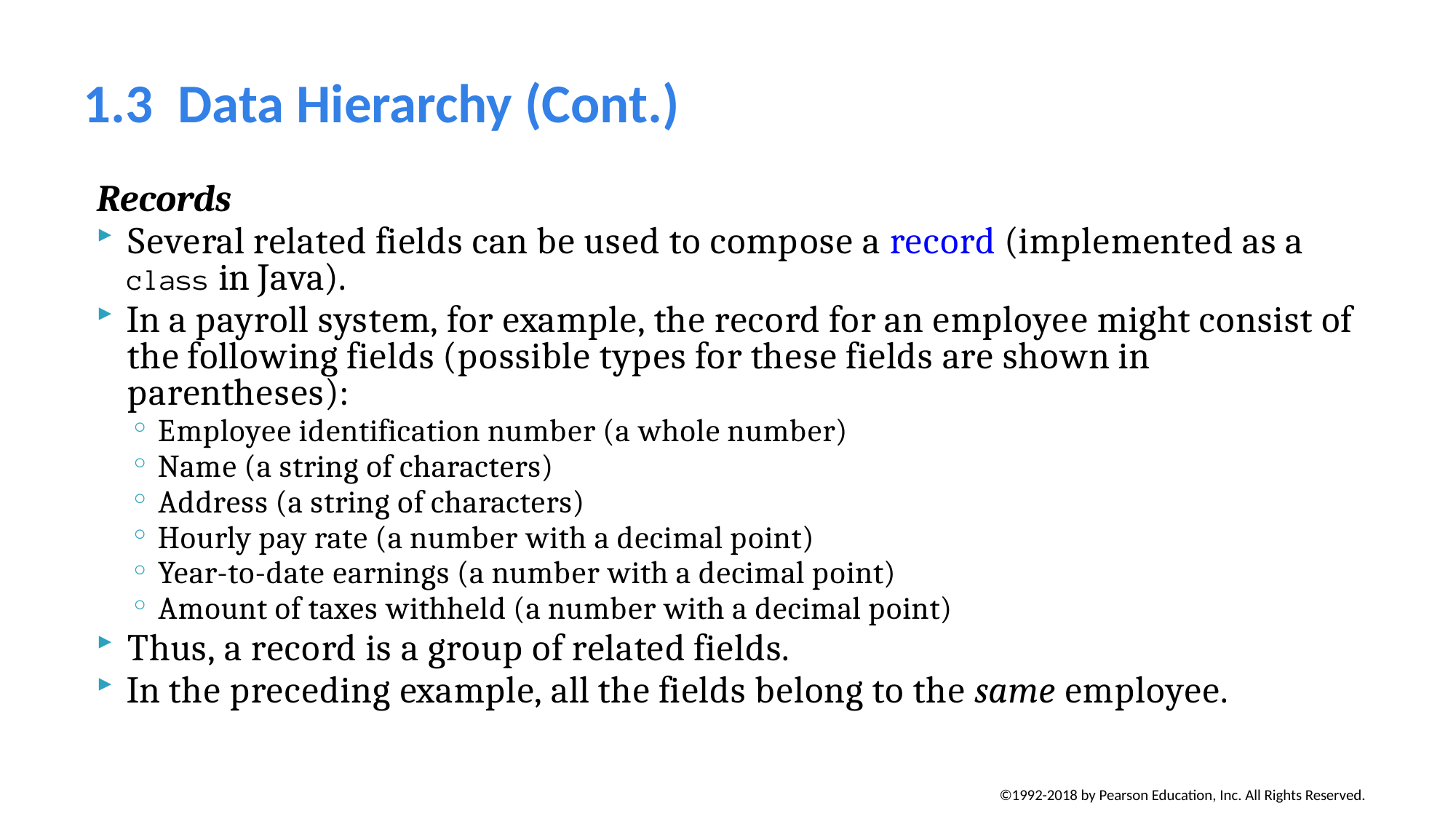

# 1.3  Data Hierarchy (Cont.)
Records
Several related fields can be used to compose a record (implemented as a class in Java).
In a payroll system, for example, the record for an employee might consist of the following fields (possible types for these fields are shown in parentheses):
Employee identification number (a whole number)
Name (a string of characters)
Address (a string of characters)
Hourly pay rate (a number with a decimal point)
Year-to-date earnings (a number with a decimal point)
Amount of taxes withheld (a number with a decimal point)
Thus, a record is a group of related fields.
In the preceding example, all the fields belong to the same employee.
©1992-2018 by Pearson Education, Inc. All Rights Reserved.